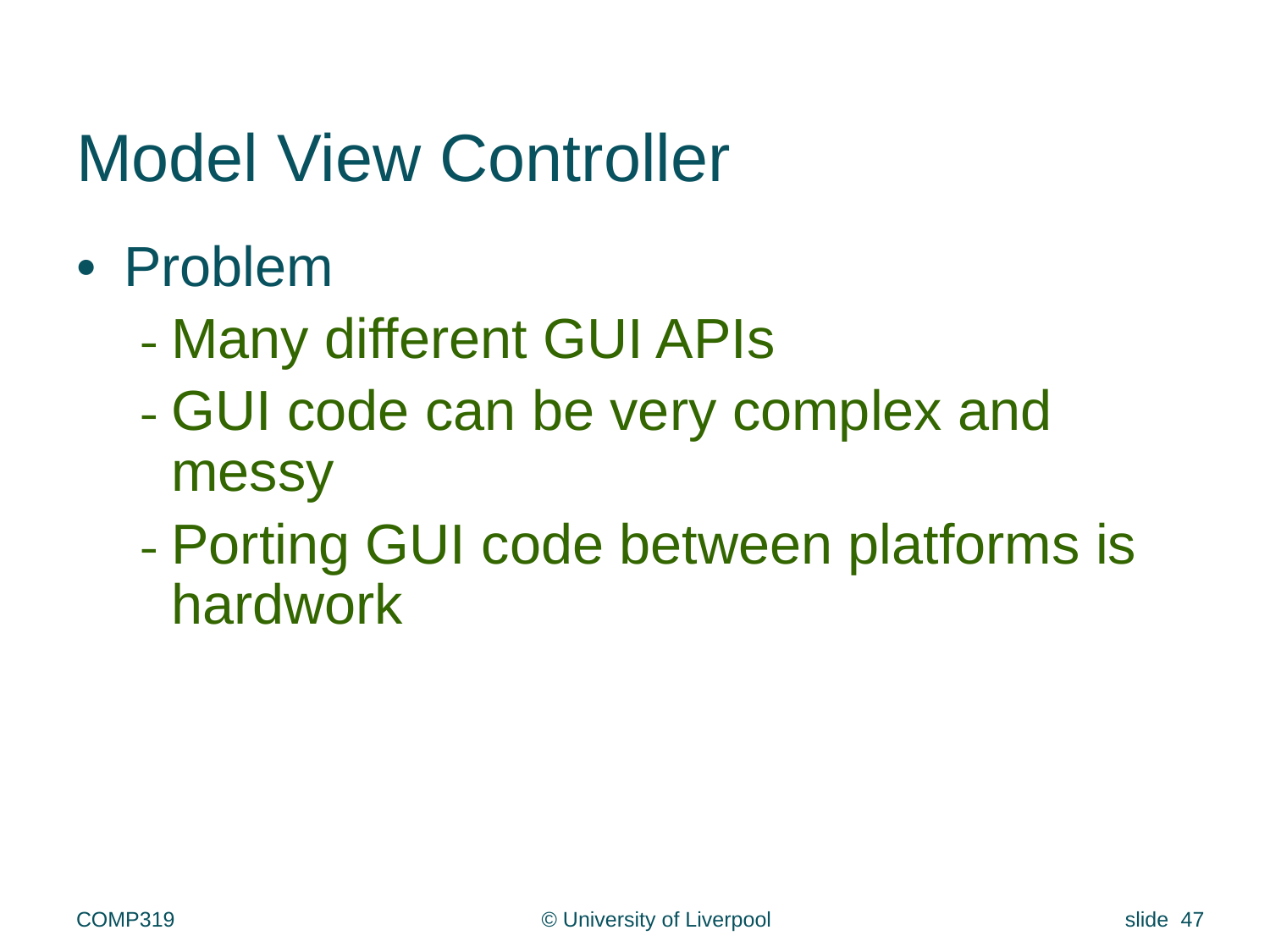

# Model View Controller
Problem
Many different GUI APIs
GUI code can be very complex and messy
Porting GUI code between platforms is hardwork

COMP319
© University of Liverpool
slide  47